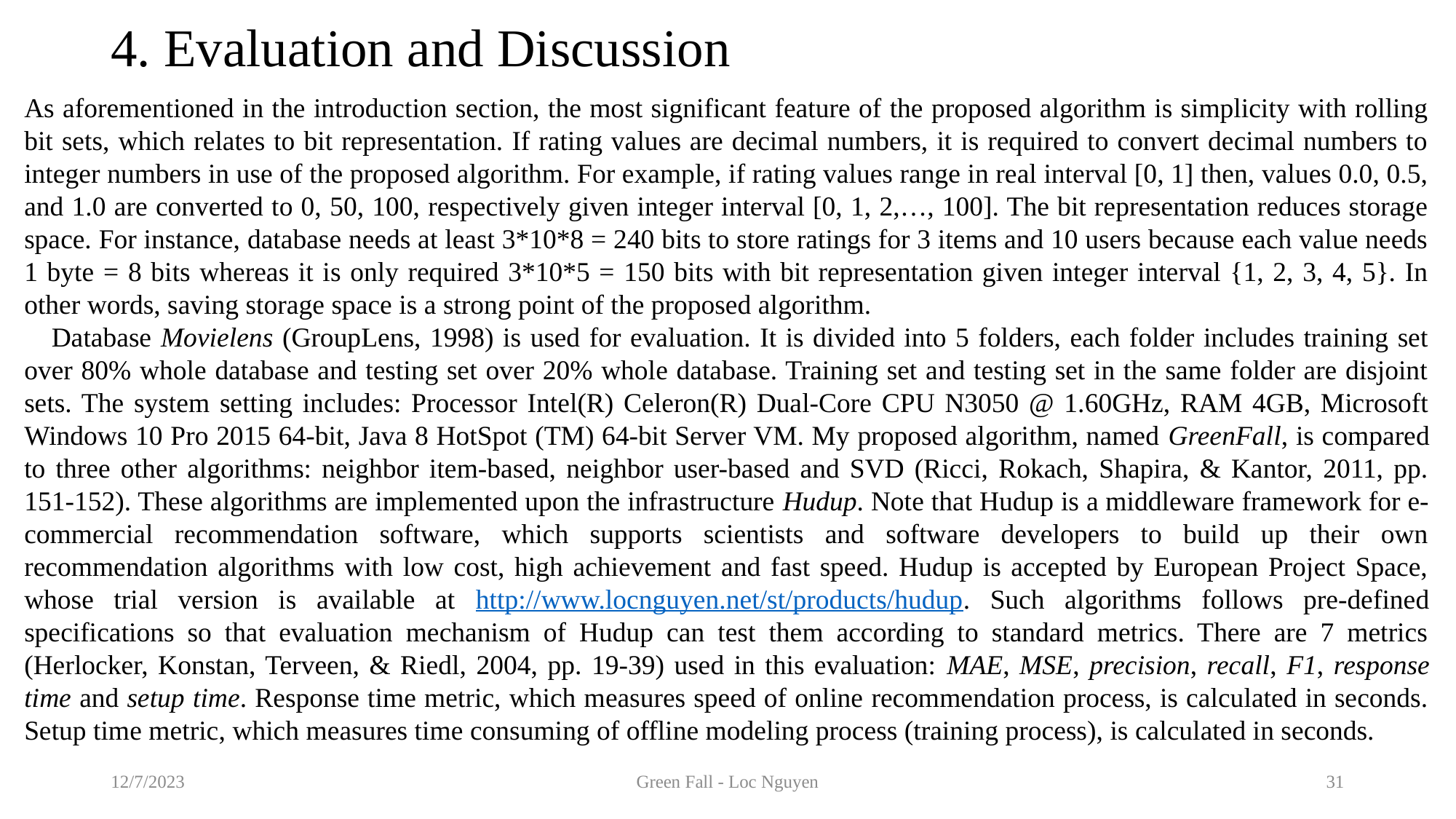

# 4. Evaluation and Discussion
As aforementioned in the introduction section, the most significant feature of the proposed algorithm is simplicity with rolling bit sets, which relates to bit representation. If rating values are decimal numbers, it is required to convert decimal numbers to integer numbers in use of the proposed algorithm. For example, if rating values range in real interval [0, 1] then, values 0.0, 0.5, and 1.0 are converted to 0, 50, 100, respectively given integer interval [0, 1, 2,…, 100]. The bit representation reduces storage space. For instance, database needs at least 3*10*8 = 240 bits to store ratings for 3 items and 10 users because each value needs 1 byte = 8 bits whereas it is only required 3*10*5 = 150 bits with bit representation given integer interval {1, 2, 3, 4, 5}. In other words, saving storage space is a strong point of the proposed algorithm.
Database Movielens (GroupLens, 1998) is used for evaluation. It is divided into 5 folders, each folder includes training set over 80% whole database and testing set over 20% whole database. Training set and testing set in the same folder are disjoint sets. The system setting includes: Processor Intel(R) Celeron(R) Dual-Core CPU N3050 @ 1.60GHz, RAM 4GB, Microsoft Windows 10 Pro 2015 64-bit, Java 8 HotSpot (TM) 64-bit Server VM. My proposed algorithm, named GreenFall, is compared to three other algorithms: neighbor item-based, neighbor user-based and SVD (Ricci, Rokach, Shapira, & Kantor, 2011, pp. 151-152). These algorithms are implemented upon the infrastructure Hudup. Note that Hudup is a middleware framework for e-commercial recommendation software, which supports scientists and software developers to build up their own recommendation algorithms with low cost, high achievement and fast speed. Hudup is accepted by European Project Space, whose trial version is available at http://www.locnguyen.net/st/products/hudup. Such algorithms follows pre-defined specifications so that evaluation mechanism of Hudup can test them according to standard metrics. There are 7 metrics (Herlocker, Konstan, Terveen, & Riedl, 2004, pp. 19-39) used in this evaluation: MAE, MSE, precision, recall, F1, response time and setup time. Response time metric, which measures speed of online recommendation process, is calculated in seconds. Setup time metric, which measures time consuming of offline modeling process (training process), is calculated in seconds.

12/7/2023
Green Fall - Loc Nguyen
31